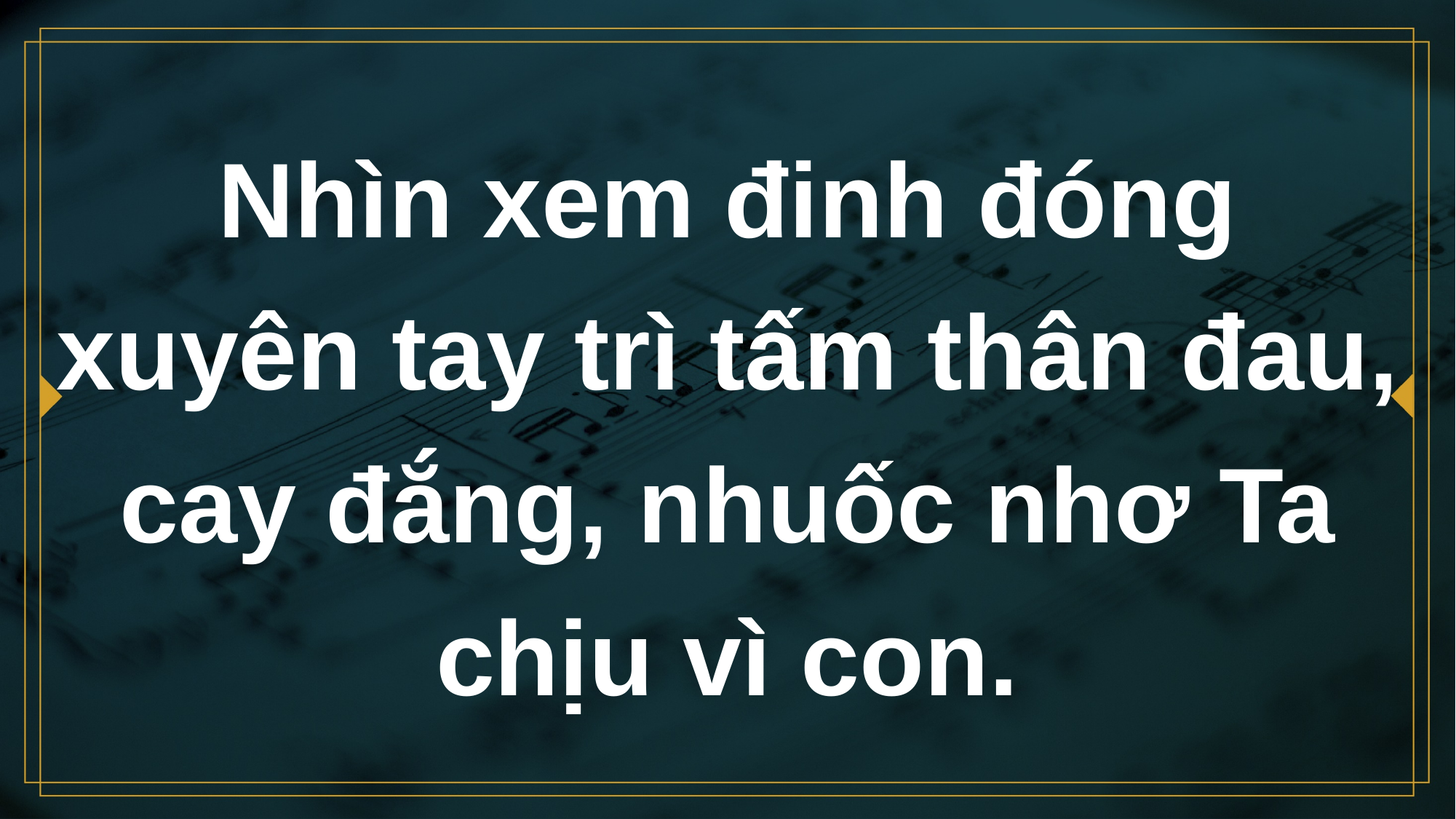

# Nhìn xem đinh đóng xuyên tay trì tấm thân đau, cay đắng, nhuốc nhơ Ta chịu vì con.